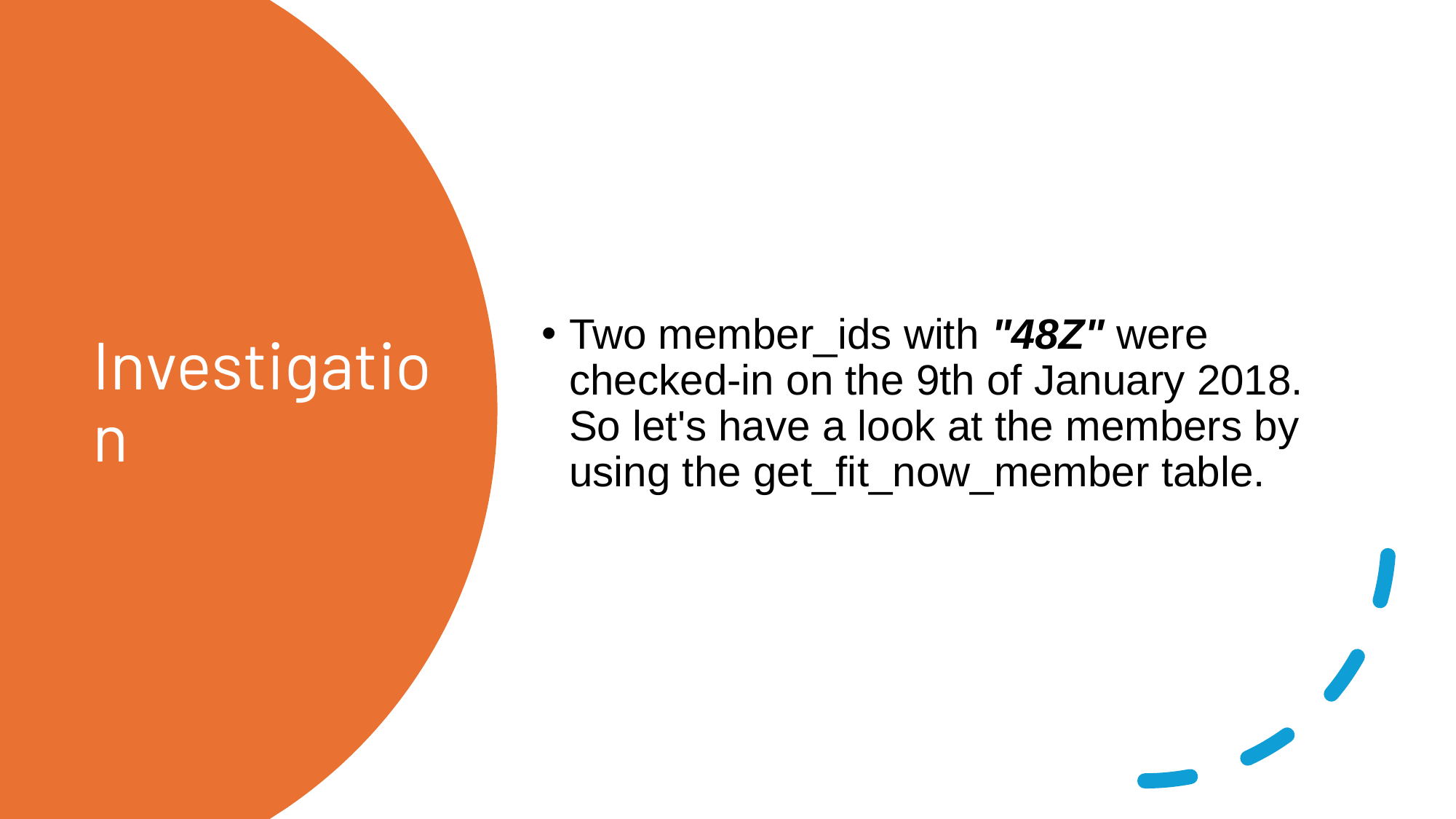

Two member_ids with "48Z" were checked-in on the 9th of January 2018. So let's have a look at the members by using the get_fit_now_member table.
# Investigation